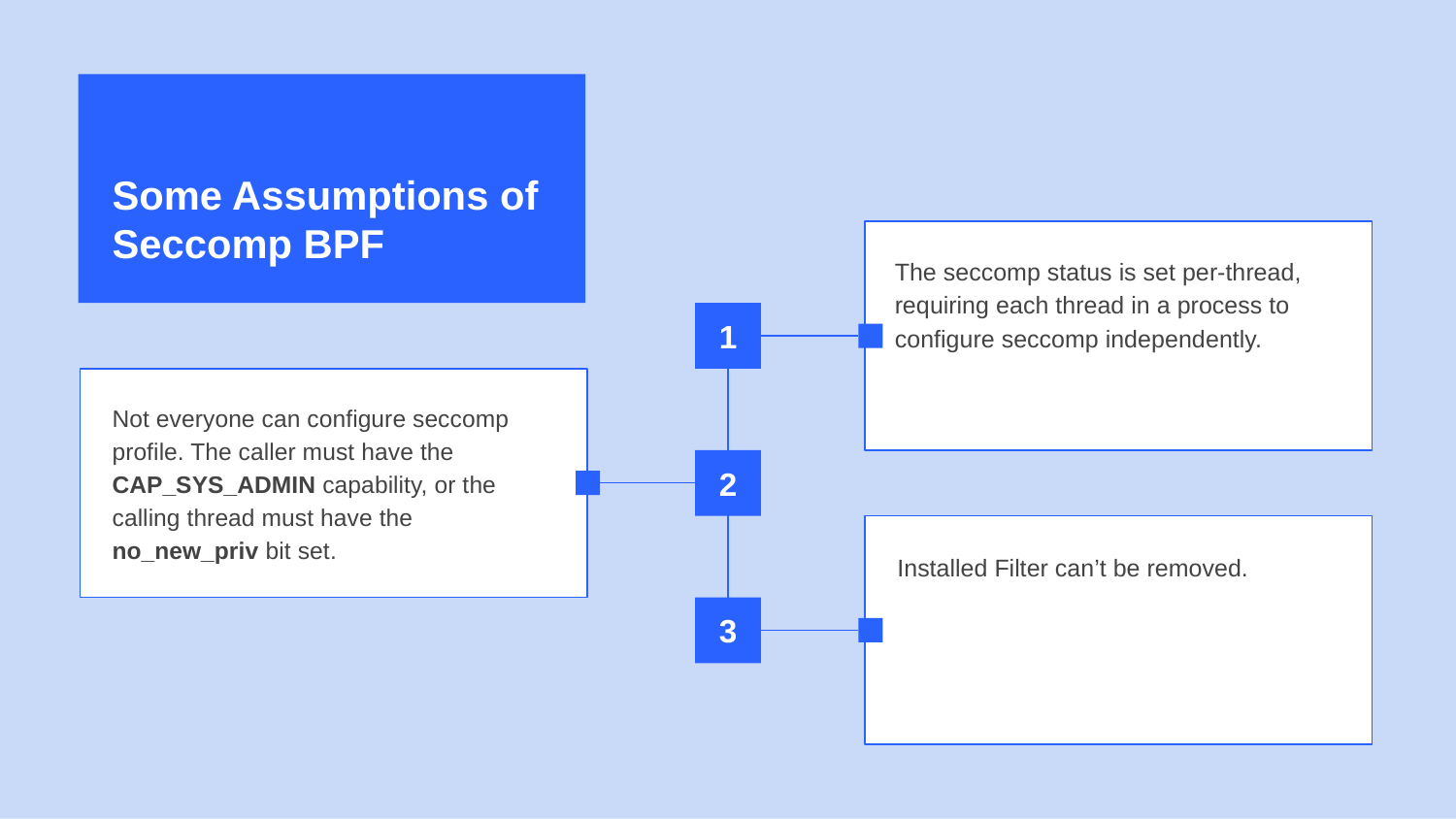

# Some Assumptions of Seccomp BPF
The seccomp status is set per-thread, requiring each thread in a process to configure seccomp independently.
Not everyone can configure seccomp profile. The caller must have the CAP_SYS_ADMIN capability, or the calling thread must have the no_new_priv bit set.
Installed Filter can’t be removed.